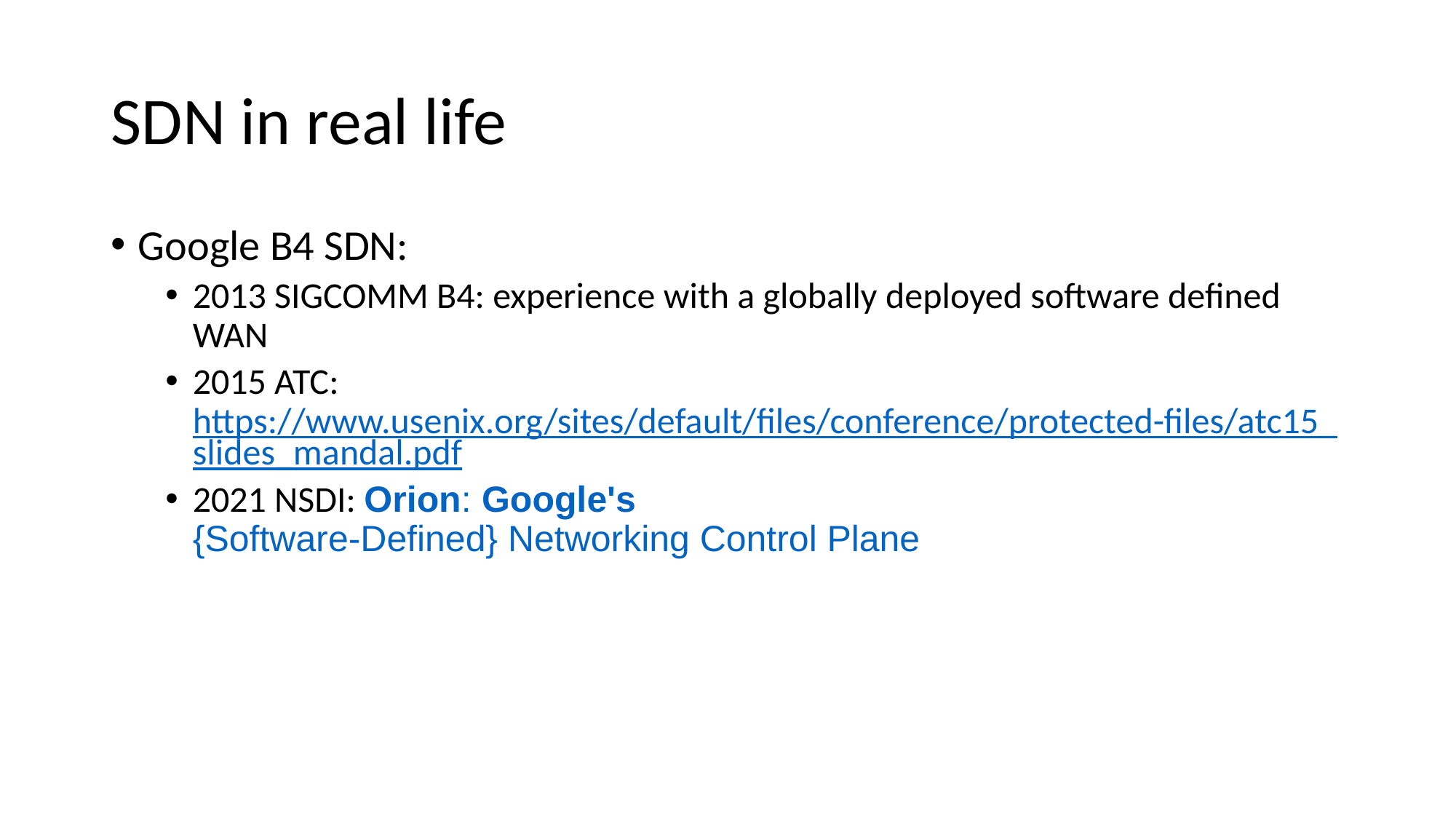

# SDN in real life
Google B4 SDN:
2013 SIGCOMM B4: experience with a globally deployed software defined WAN
2015 ATC: https://www.usenix.org/sites/default/files/conference/protected-files/atc15_slides_mandal.pdf
2021 NSDI: Orion: Google's {Software-Defined} Networking Control Plane